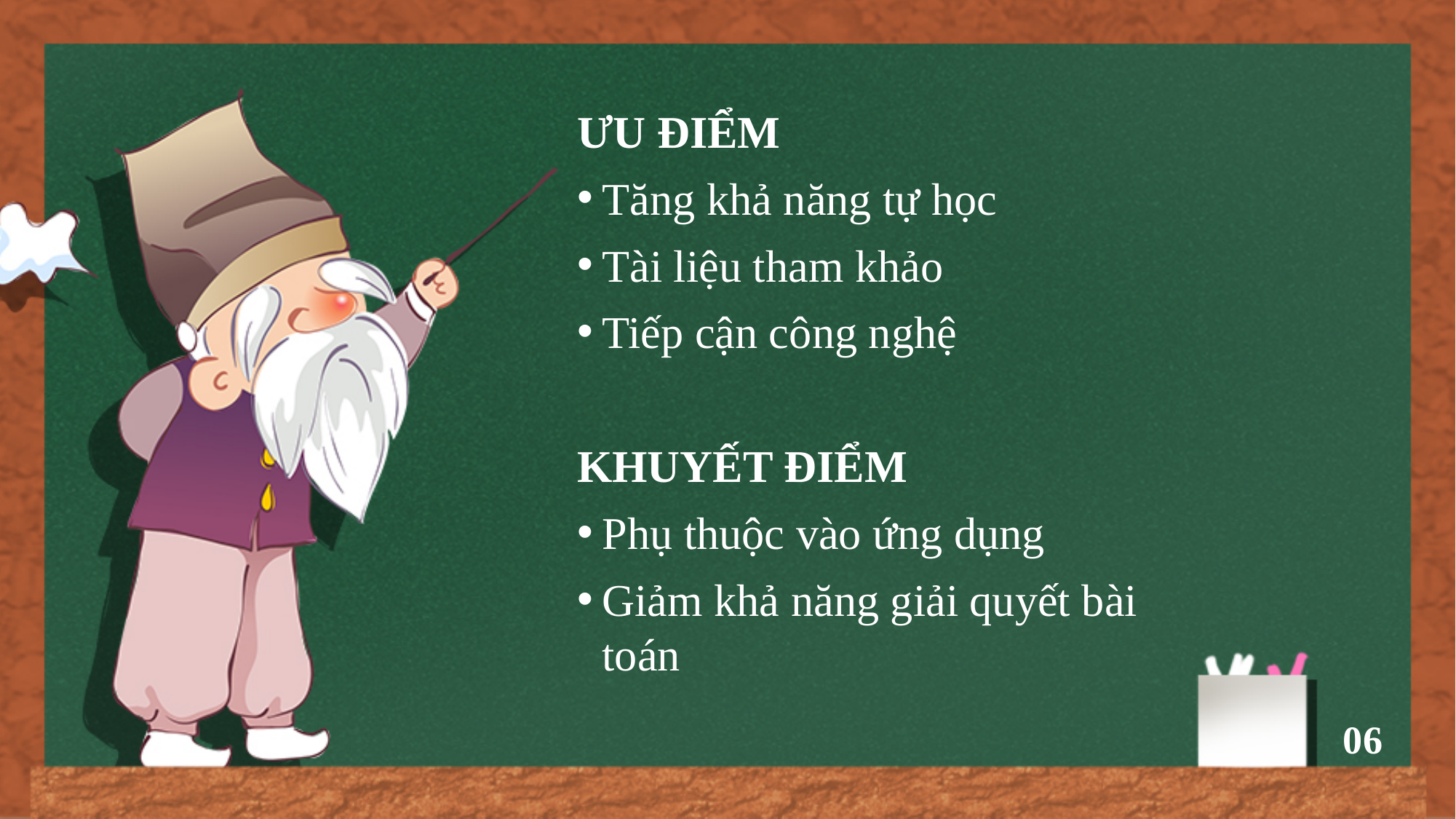

ƯU ĐIỂM
Tăng khả năng tự học
Tài liệu tham khảo
Tiếp cận công nghệ

KHUYẾT ĐIỂM
Phụ thuộc vào ứng dụng
Giảm khả năng giải quyết bài toán

06